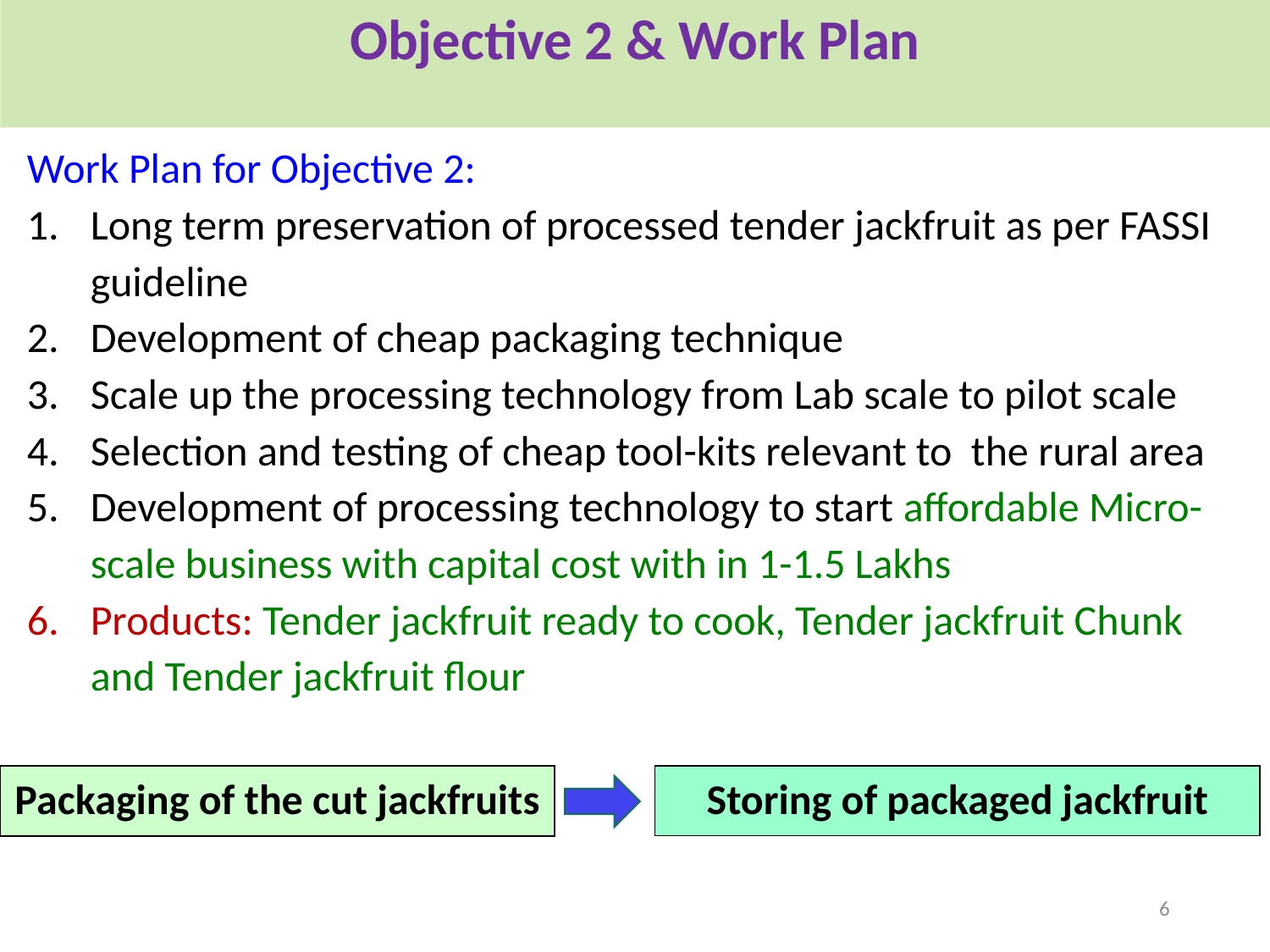

# Objective 2 & Work Plan
Work Plan for Objective 2:
Long term preservation of processed tender jackfruit as per FASSI  guideline
Development of cheap packaging technique
Scale up the processing technology from Lab scale to pilot scale
Selection and testing of cheap tool-kits relevant to  the rural area
Development of processing technology to start affordable Micro-scale business with capital cost with in 1-1.5 Lakhs
Products: Tender jackfruit ready to cook, Tender jackfruit Chunk and Tender jackfruit flour

Packaging of the cut jackfruits
Storing of packaged jackfruit
6